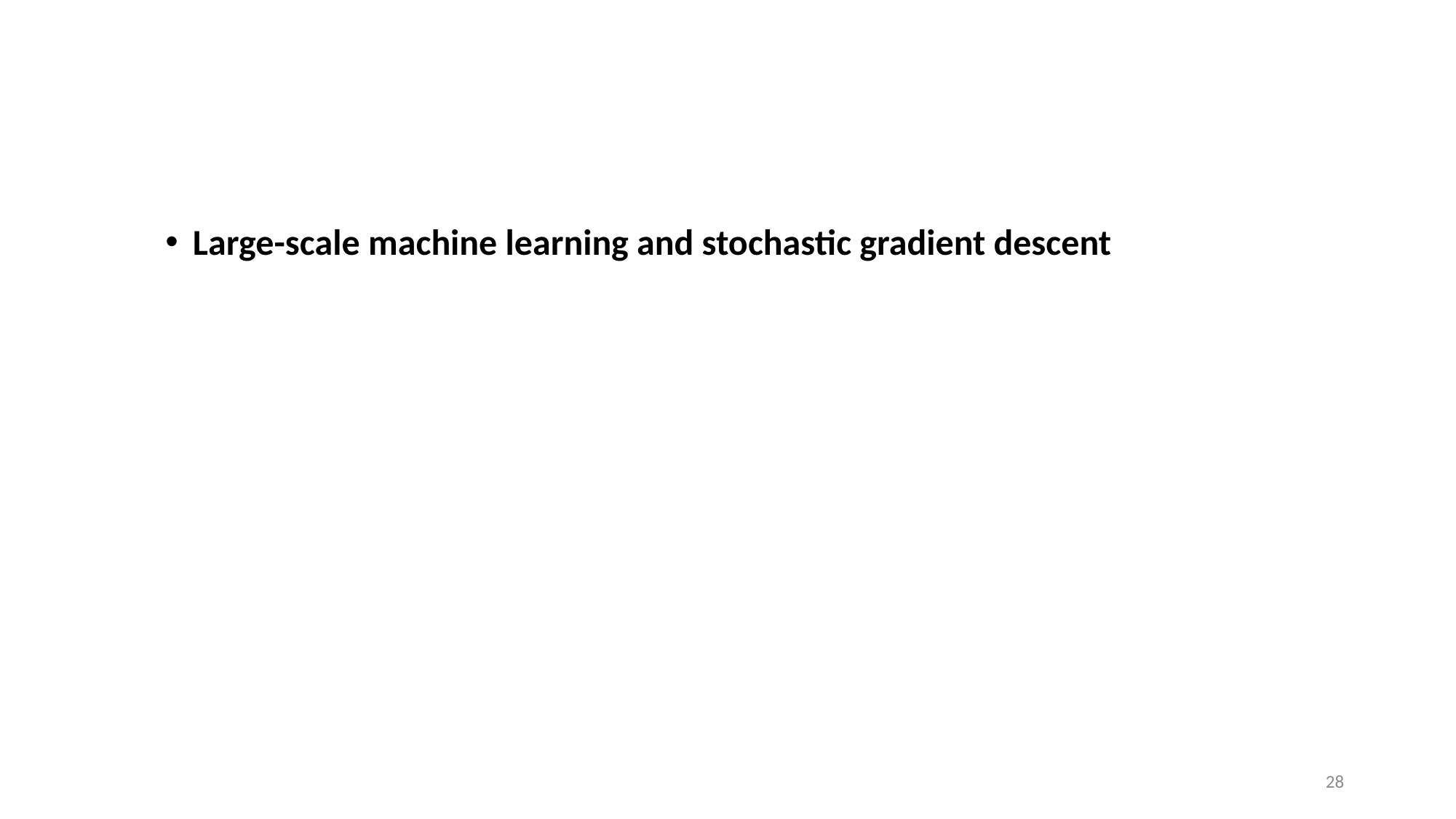

#
Large-scale machine learning and stochastic gradient descent
28